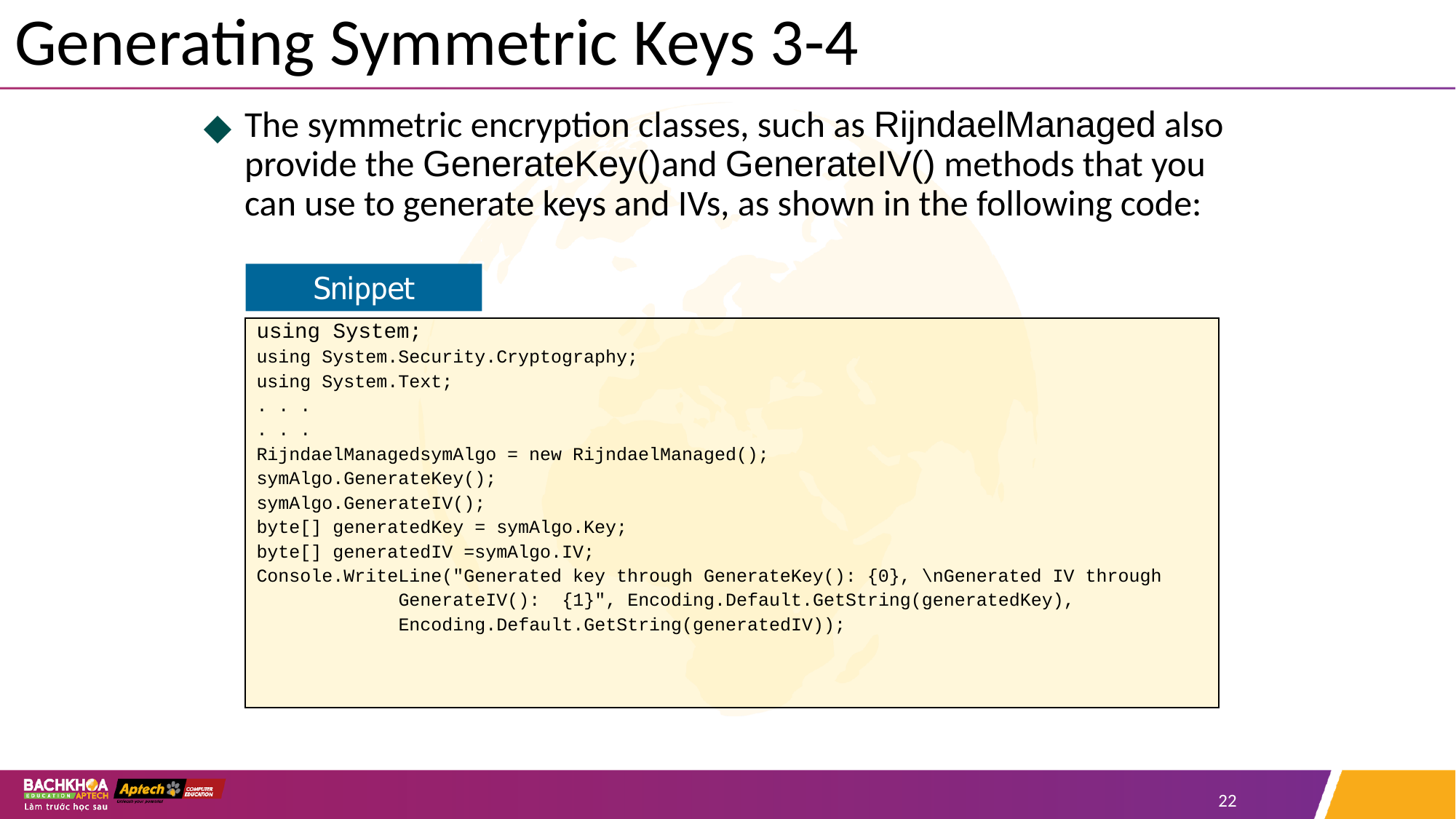

# Generating Symmetric Keys 3-4

The symmetric encryption classes, such as RijndaelManaged also provide the GenerateKey()and GenerateIV() methods that you can use to generate keys and IVs, as shown in the following code:

Snippet
using System;
using System.Security.Cryptography;
using System.Text;
. . .
. . .
RijndaelManagedsymAlgo = new RijndaelManaged();
symAlgo.GenerateKey();
symAlgo.GenerateIV();
byte[] generatedKey = symAlgo.Key;
byte[] generatedIV =symAlgo.IV;
Console.WriteLine("Generated key through GenerateKey(): {0}, \nGenerated IV through
             GenerateIV():  {1}", Encoding.Default.GetString(generatedKey),
             Encoding.Default.GetString(generatedIV));
22